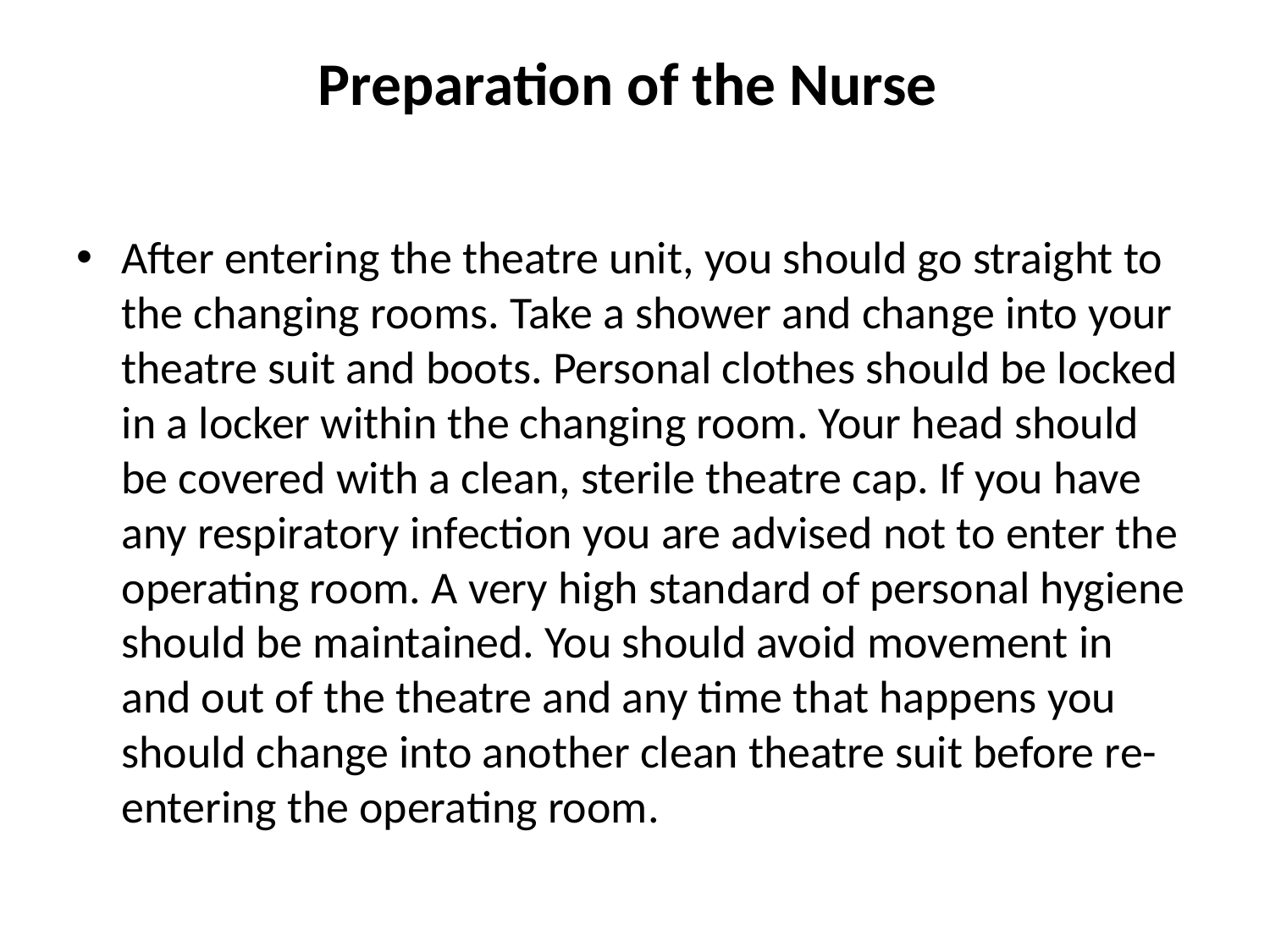

# Preparation of the Nurse
After entering the theatre unit, you should go straight to the changing rooms. Take a shower and change into your theatre suit and boots. Personal clothes should be locked in a locker within the changing room. Your head should be covered with a clean, sterile theatre cap. If you have any respiratory infection you are advised not to enter the operating room. A very high standard of personal hygiene should be maintained. You should avoid movement in and out of the theatre and any time that happens you should change into another clean theatre suit before re-entering the operating room.